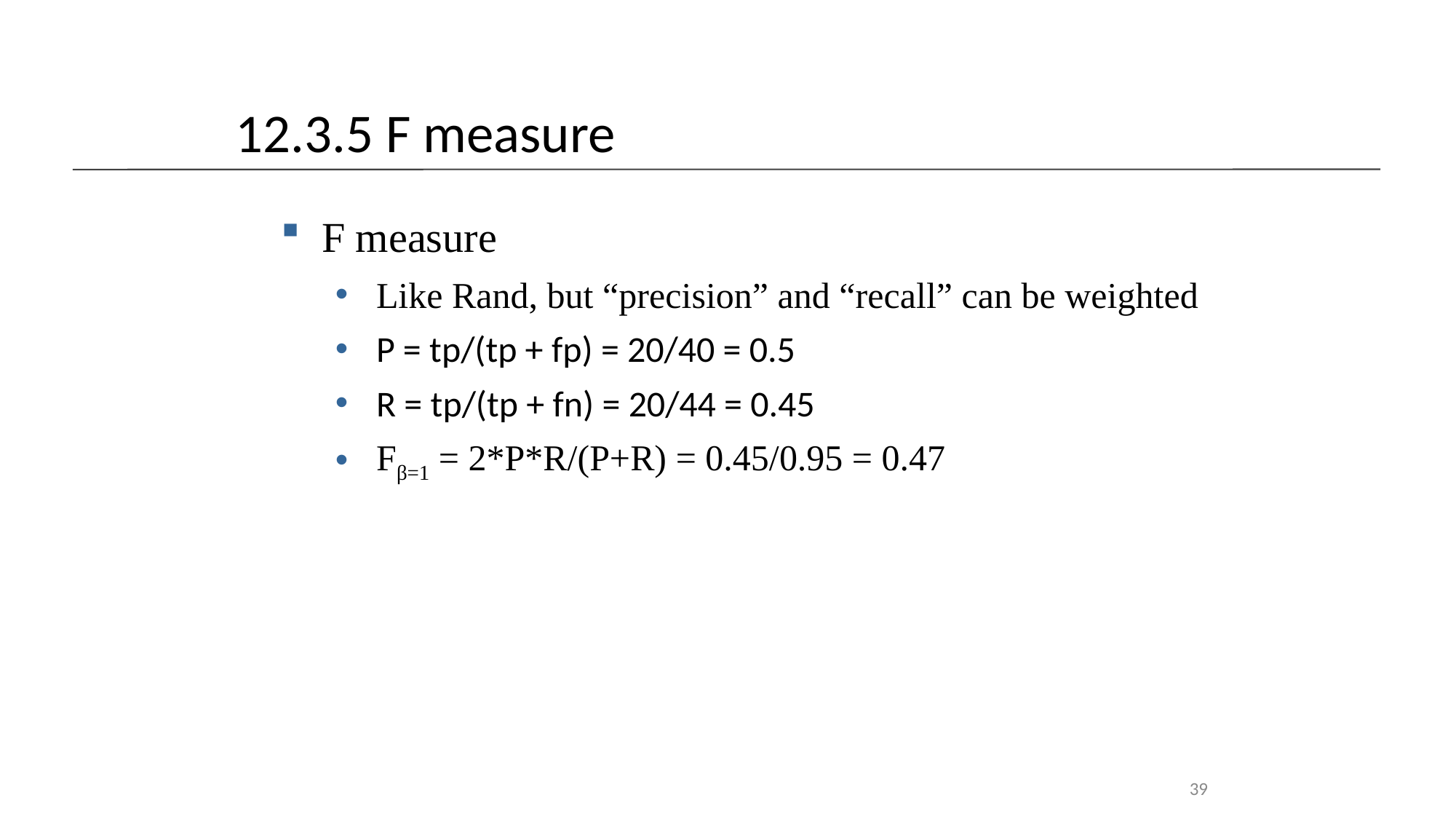

12.3.5 F measure
F measure
Like Rand, but “precision” and “recall” can be weighted
P = tp/(tp + fp) = 20/40 = 0.5
R = tp/(tp + fn) = 20/44 = 0.45
Fβ=1 = 2*P*R/(P+R) = 0.45/0.95 = 0.47
39